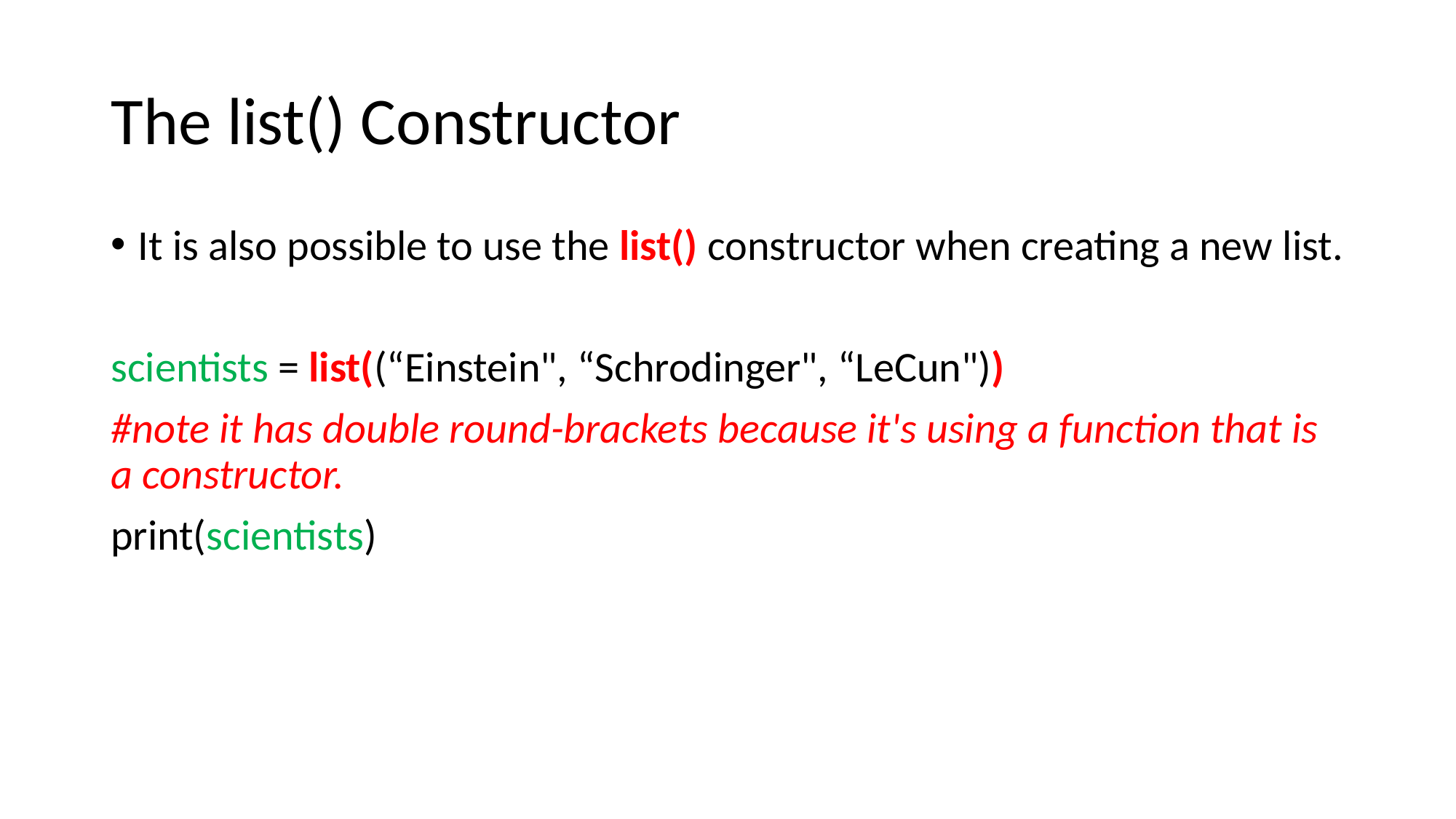

# The list() Constructor
It is also possible to use the list() constructor when creating a new list.

scientists = list((“Einstein", “Schrodinger", “LeCun"))
#note it has double round-brackets because it's using a function that is a constructor.
print(scientists)